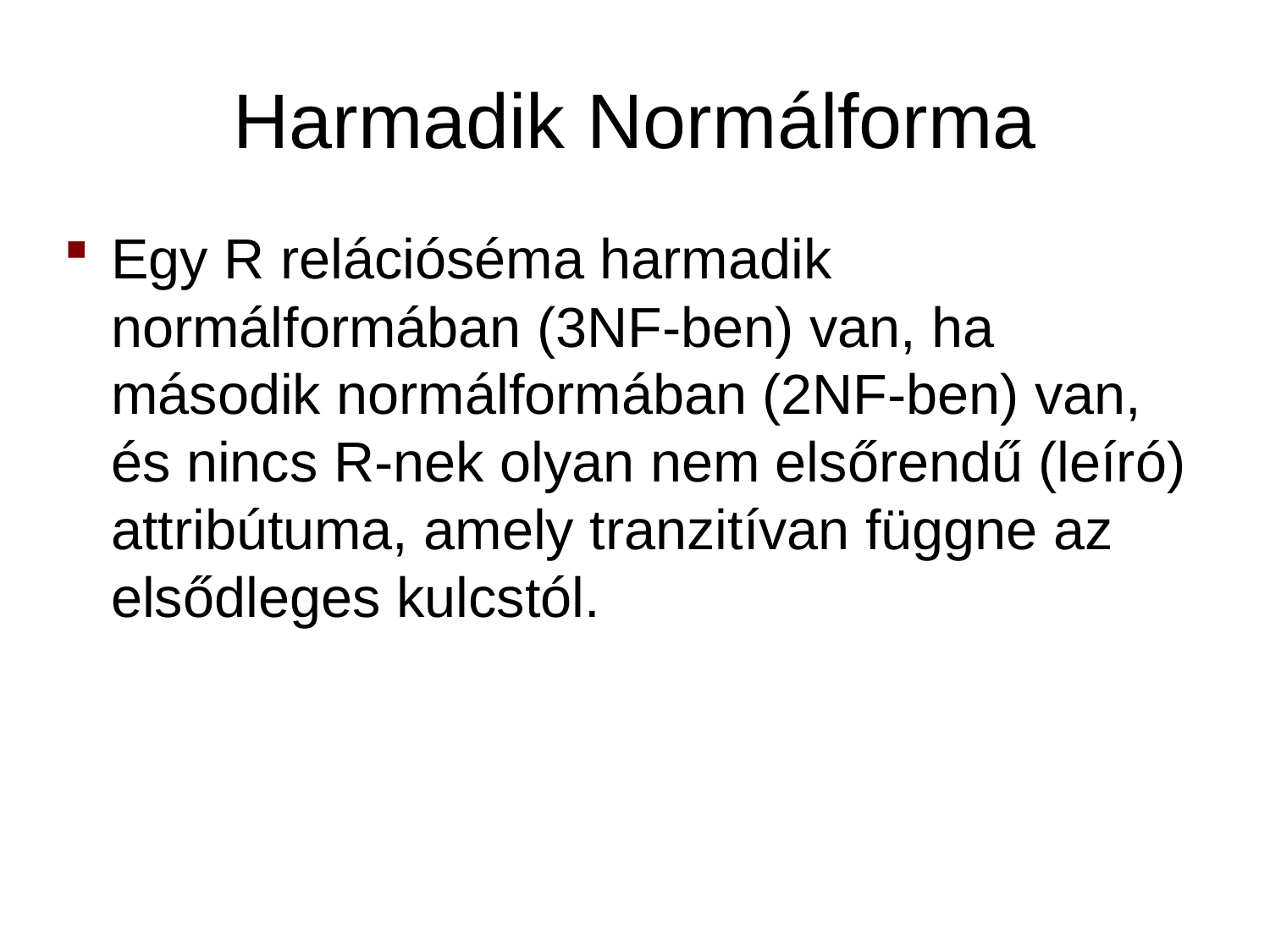

# Harmadik Normálforma
Egy R relációséma harmadik normálformában (3NF-ben) van, ha második normálformában (2NF-ben) van, és nincs R-nek olyan nem elsőrendű (leíró) attribútuma, amely tranzitívan függne az elsődleges kulcstól.